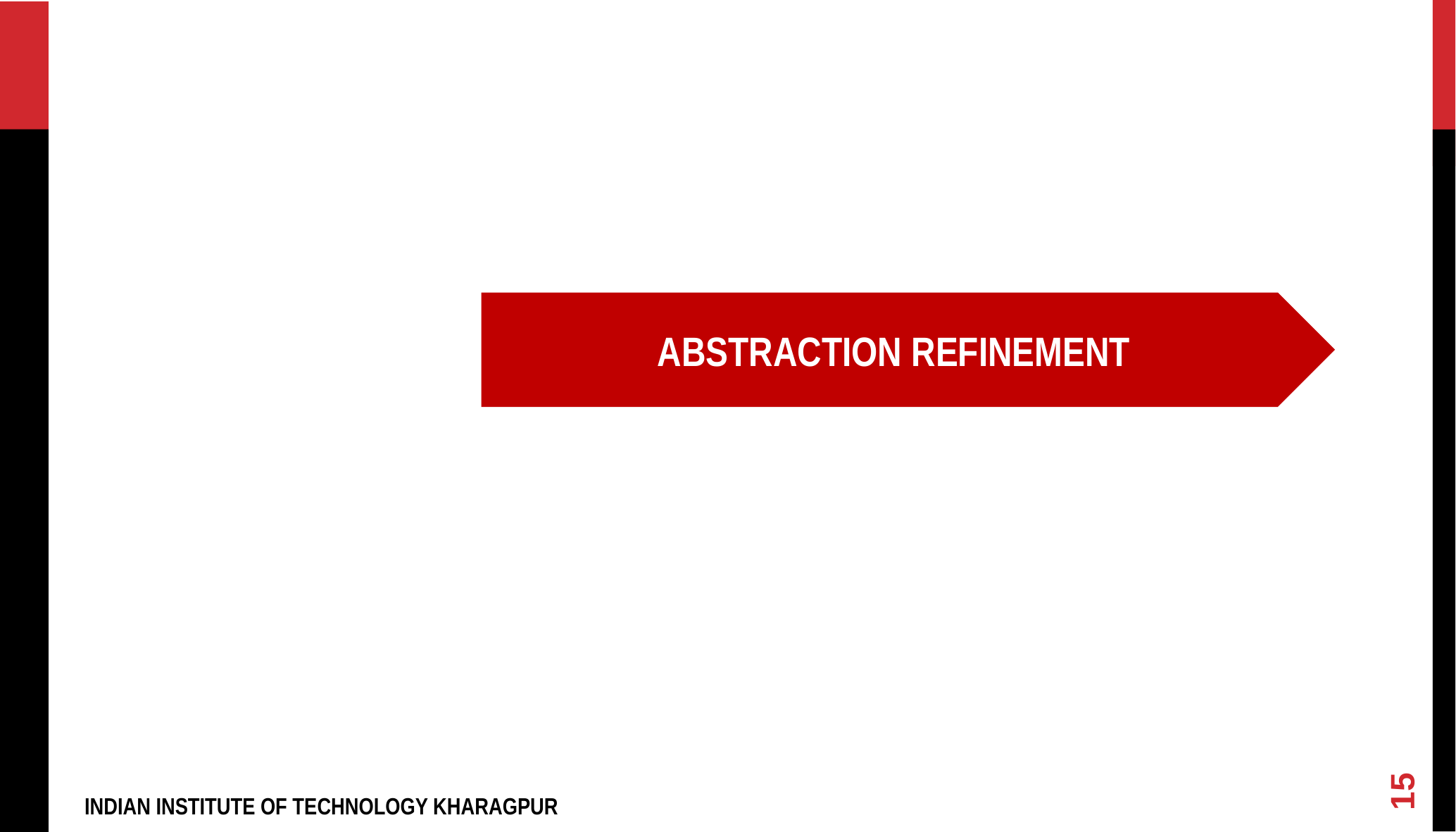

ABSTRACTION REFINEMENT
15
INDIAN INSTITUTE OF TECHNOLOGY KHARAGPUR